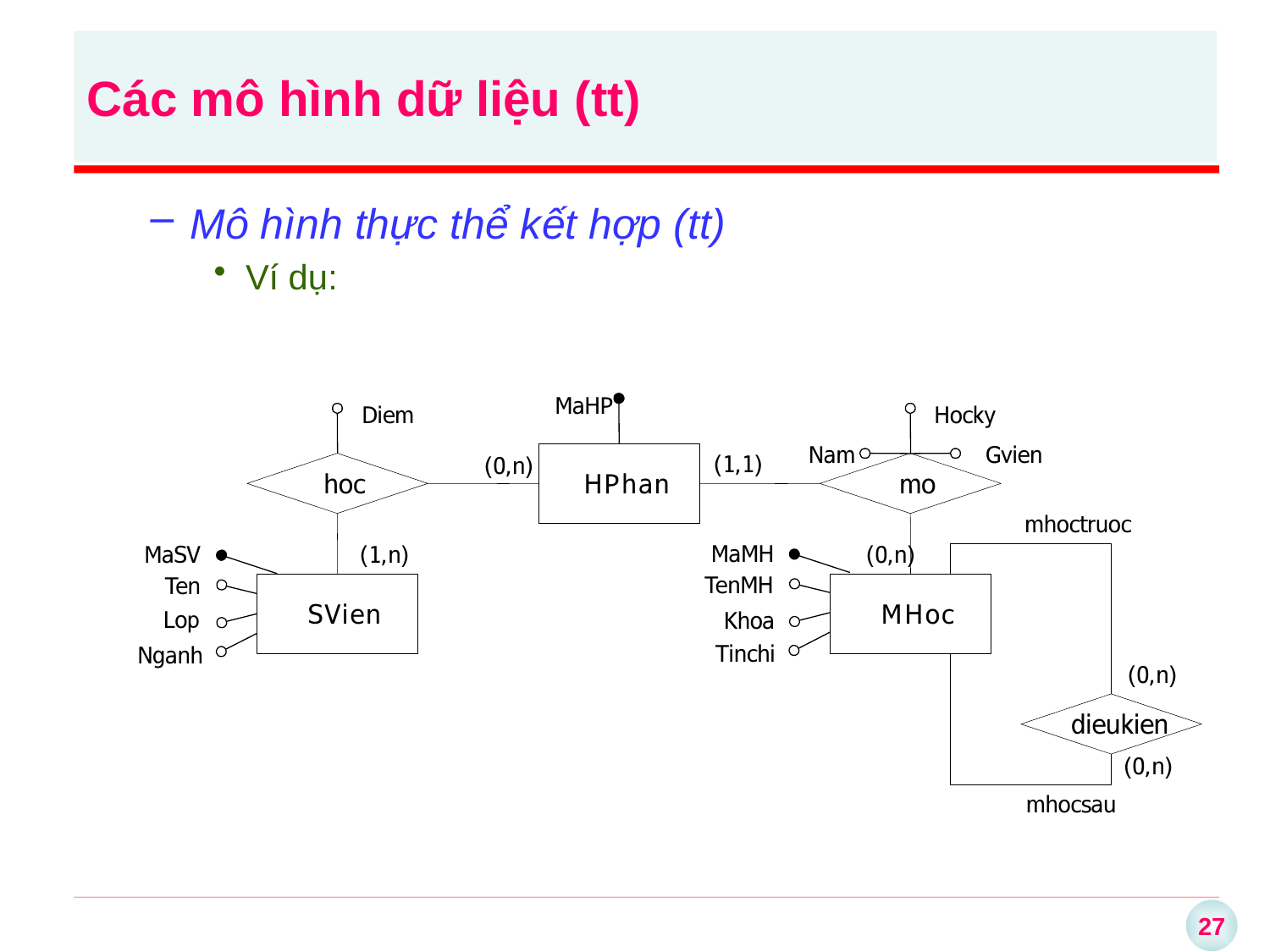

Các mô hình dữ liệu (tt)
Mô hình thực thể kết hợp (tt)
Ví dụ:
MaHP

Diem
Hocky

Nam
Gvien

(1,1)
(0,n)

hoc
HPhan
mo

mhoctruoc

MaMH
MaSV
(1,n)
(0,n)

TenMH
Ten

SVien
MHoc
Lop
Khoa

Tinchi
Nganh

(0,n)

dieukien
(0,n)
mhocsau